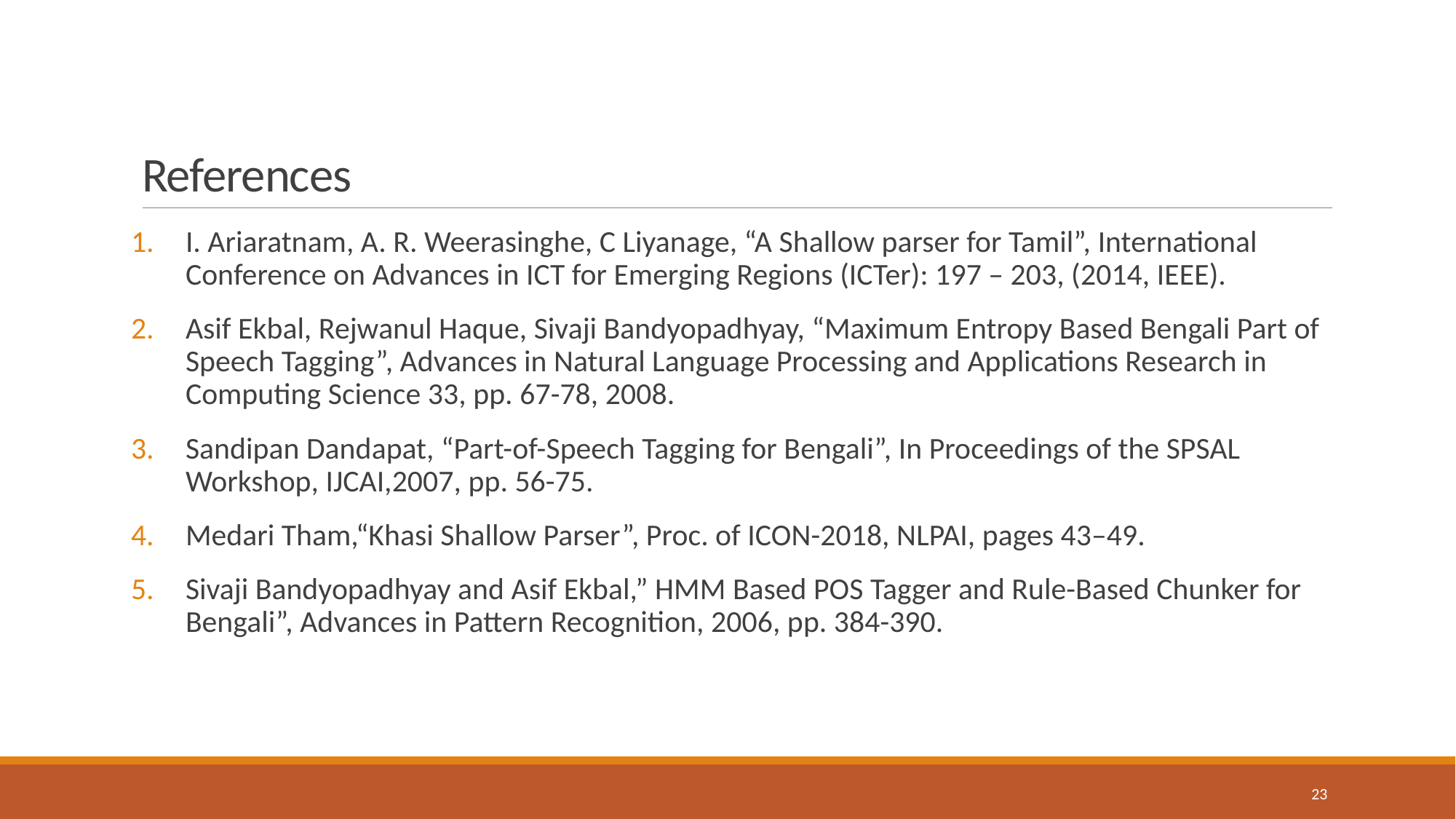

# References
I. Ariaratnam, A. R. Weerasinghe, C Liyanage, “A Shallow parser for Tamil”, International Conference on Advances in ICT for Emerging Regions (ICTer): 197 – 203, (2014, IEEE).
Asif Ekbal, Rejwanul Haque, Sivaji Bandyopadhyay, “Maximum Entropy Based Bengali Part of Speech Tagging”, Advances in Natural Language Processing and Applications Research in Computing Science 33, pp. 67-78, 2008.
Sandipan Dandapat, “Part-of-Speech Tagging for Bengali”, In Proceedings of the SPSAL Workshop, IJCAI,2007, pp. 56-75.
Medari Tham,“Khasi Shallow Parser”, Proc. of ICON-2018, NLPAI, pages 43–49.
Sivaji Bandyopadhyay and Asif Ekbal,” HMM Based POS Tagger and Rule-Based Chunker for Bengali”, Advances in Pattern Recognition, 2006, pp. 384-390.

23